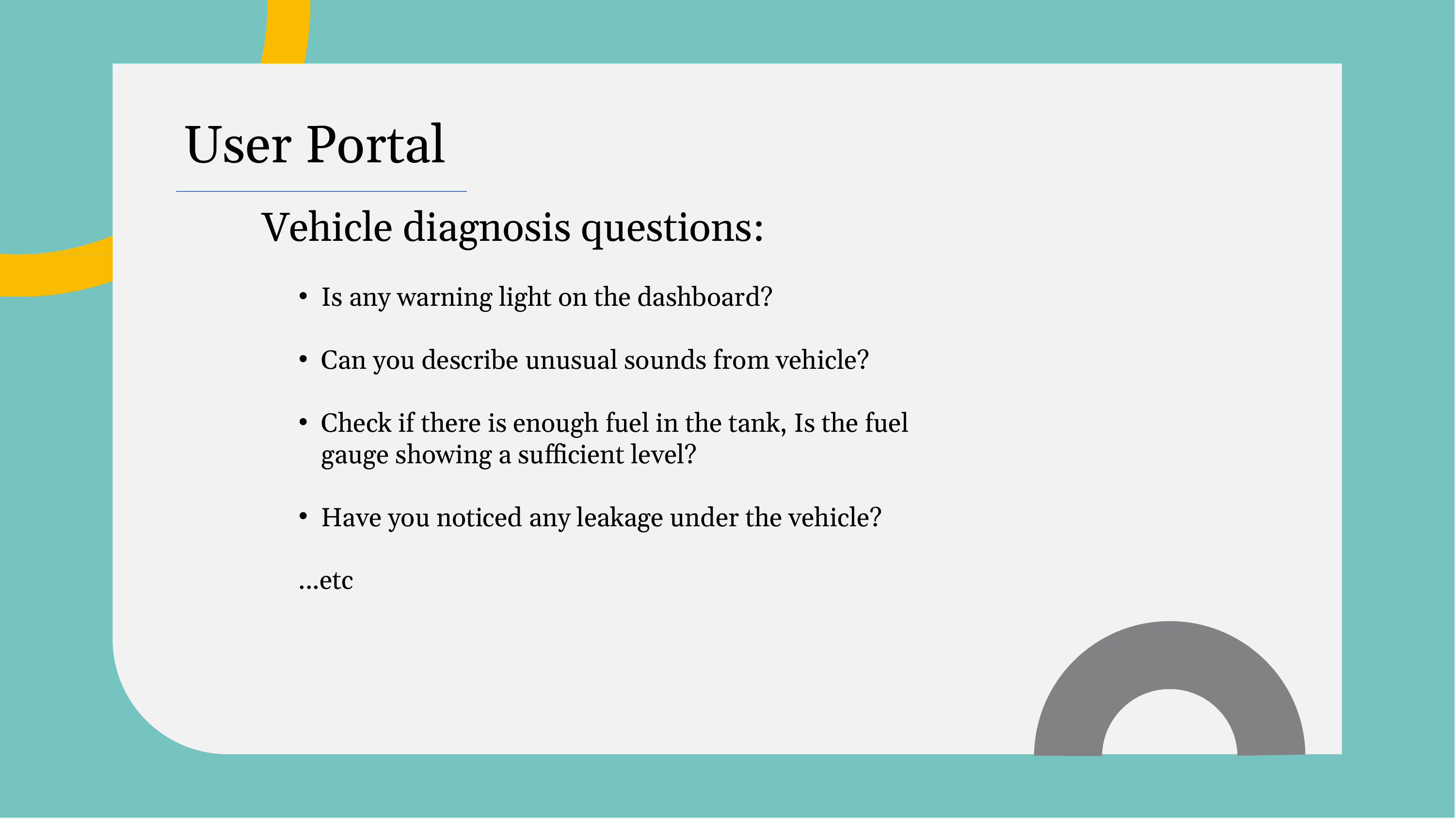

User Portal
Vehicle diagnosis questions:
Is any warning light on the dashboard?

Can you describe unusual sounds from vehicle?

Check if there is enough fuel in the tank, Is the fuel gauge showing a sufficient level?

Have you noticed any leakage under the vehicle?

...etc